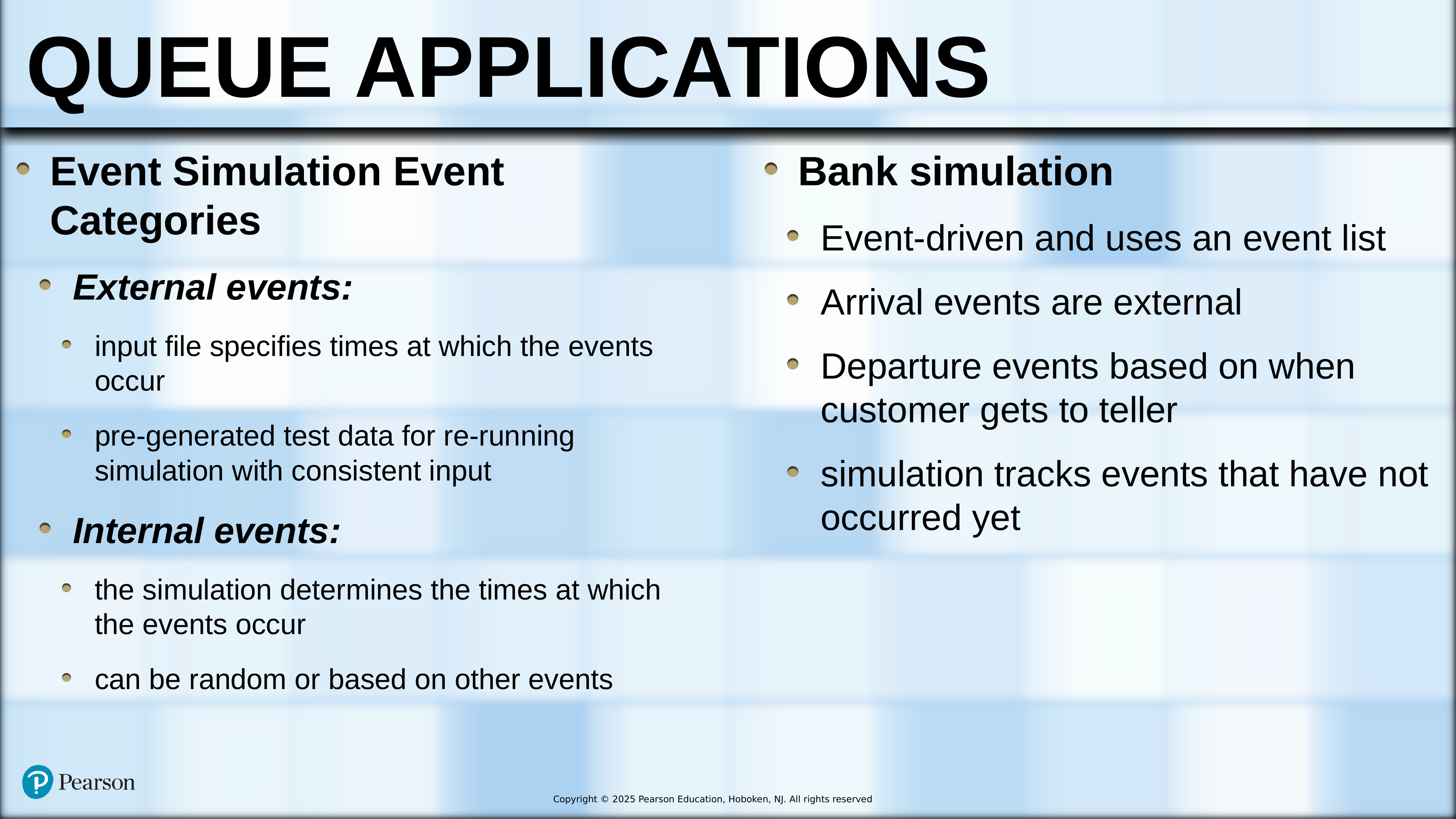

# Queue Applications
Event Simulation Event Categories
External events:
input file specifies times at which the events occur
pre-generated test data for re-running simulation with consistent input
Internal events:
the simulation determines the times at which the events occur
can be random or based on other events

Bank simulation
Event-driven and uses an event list
Arrival events are external
Departure events based on when customer gets to teller
simulation tracks events that have not occurred yet